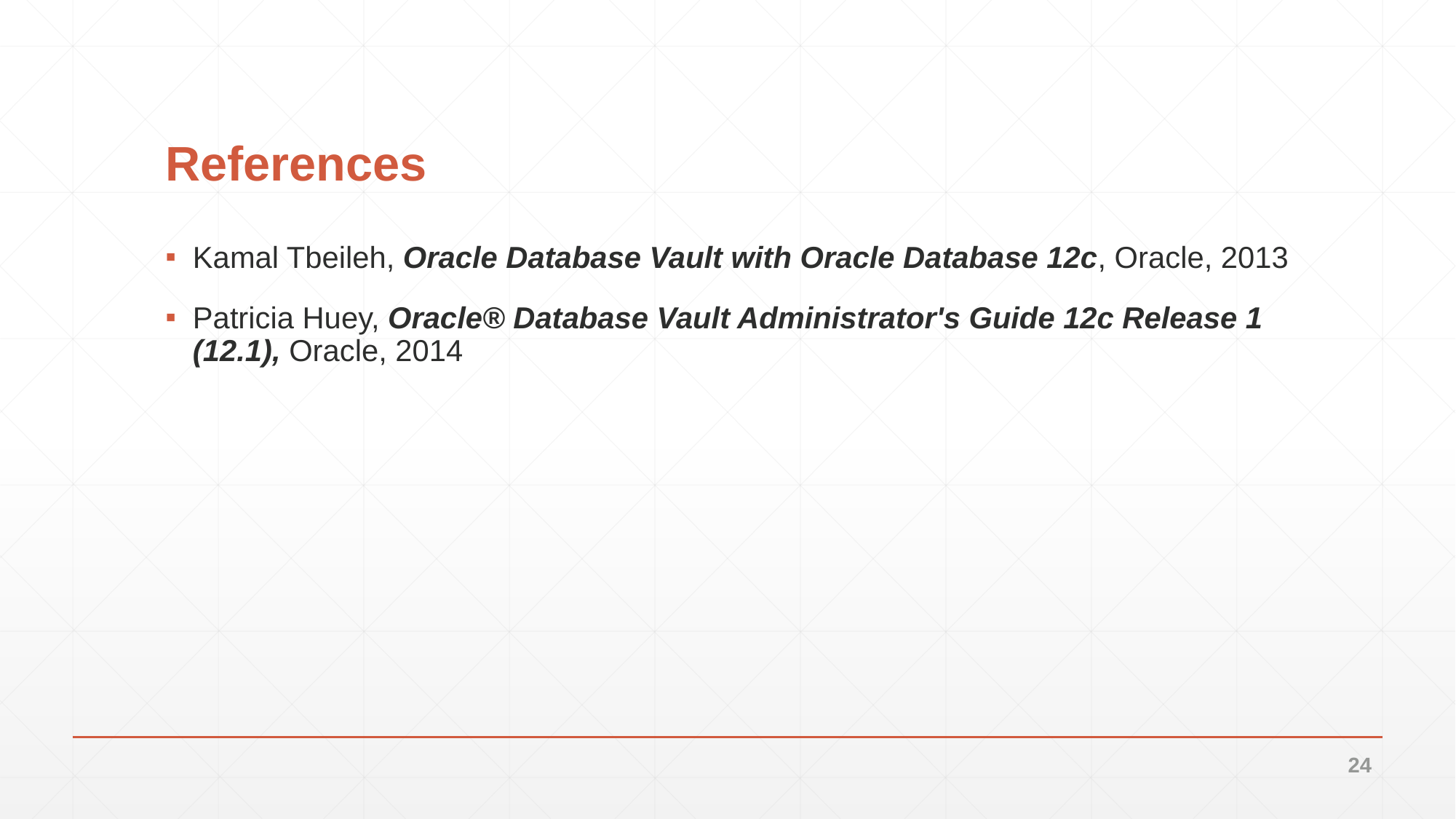

# References
Kamal Tbeileh, Oracle Database Vault with Oracle Database 12c, Oracle, 2013
Patricia Huey, Oracle® Database Vault Administrator's Guide 12c Release 1 (12.1), Oracle, 2014
24